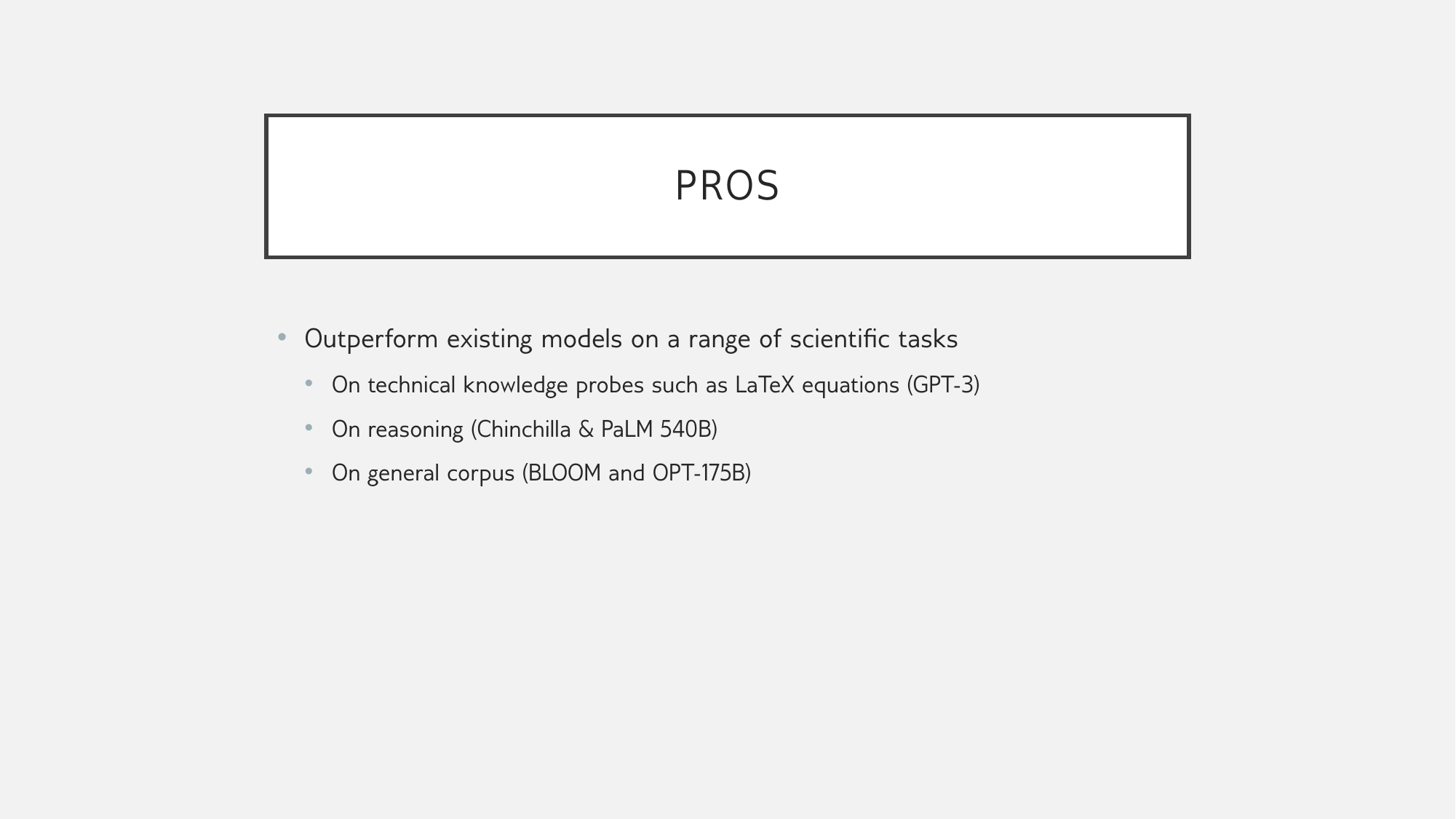

# Pros
Outperform existing models on a range of scientific tasks
On technical knowledge probes such as LaTeX equations (GPT-3)
On reasoning (Chinchilla & PaLM 540B)
On general corpus (BLOOM and OPT-175B)